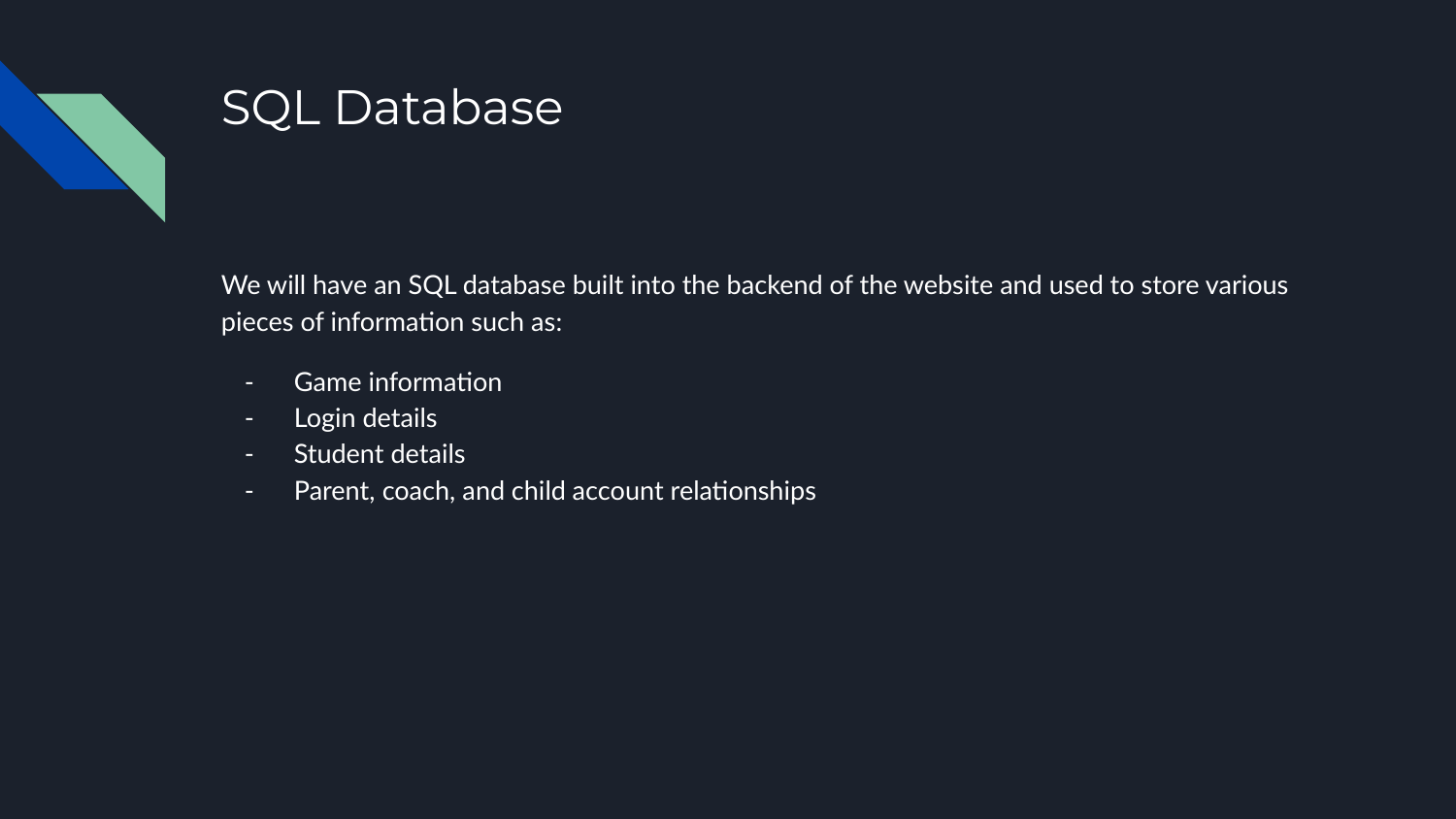

# SQL Database
We will have an SQL database built into the backend of the website and used to store various pieces of information such as:
Game information
Login details
Student details
Parent, coach, and child account relationships